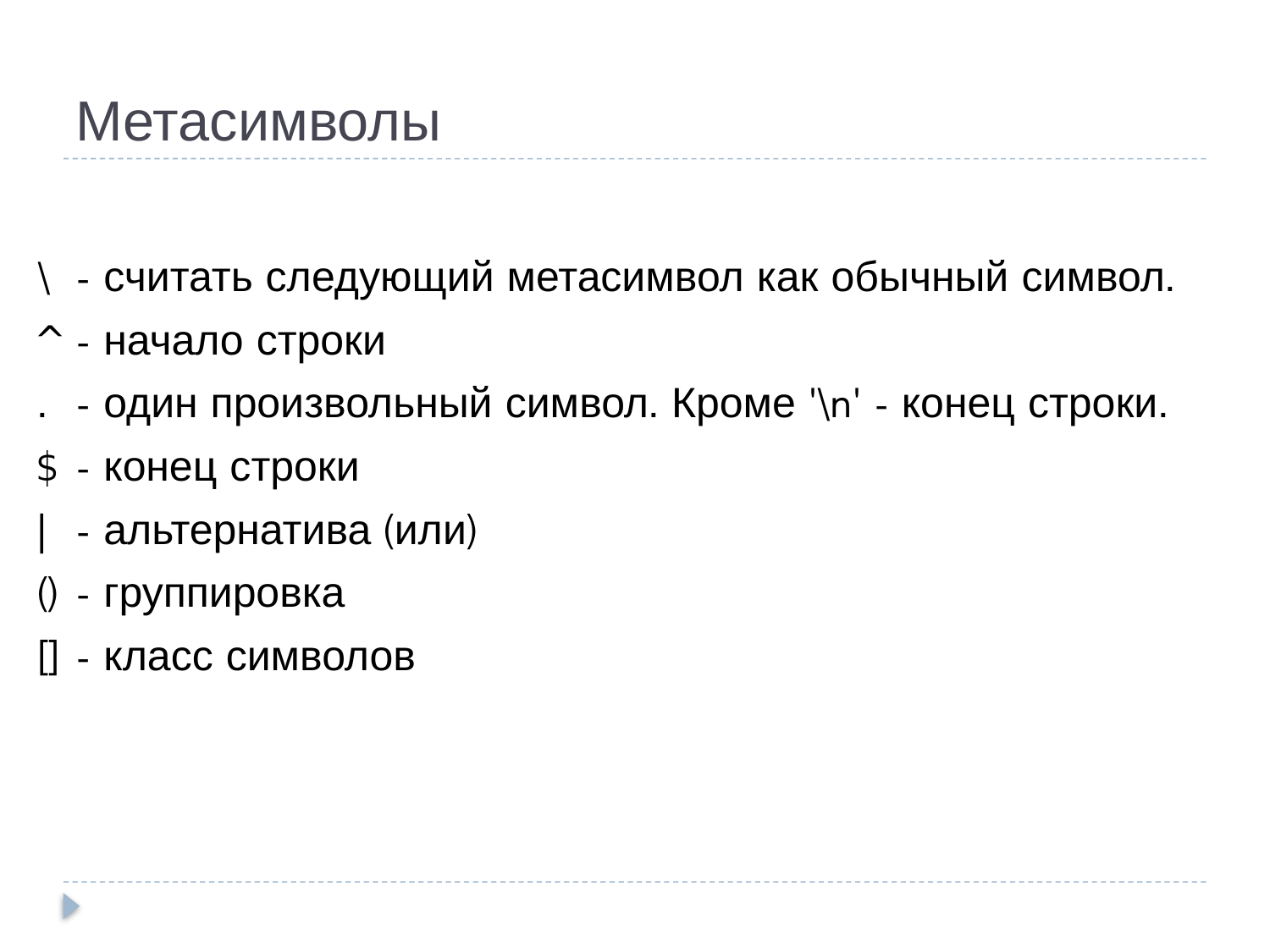

# Метасимволы
\	- считать следующий метасимвол как обычный символ.
^	- начало строки
.	- один произвольный символ. Кроме '\n' - конец строки.
$	- конец строки
|	- альтернатива (или)
()	- группировка
[]	- класс символов